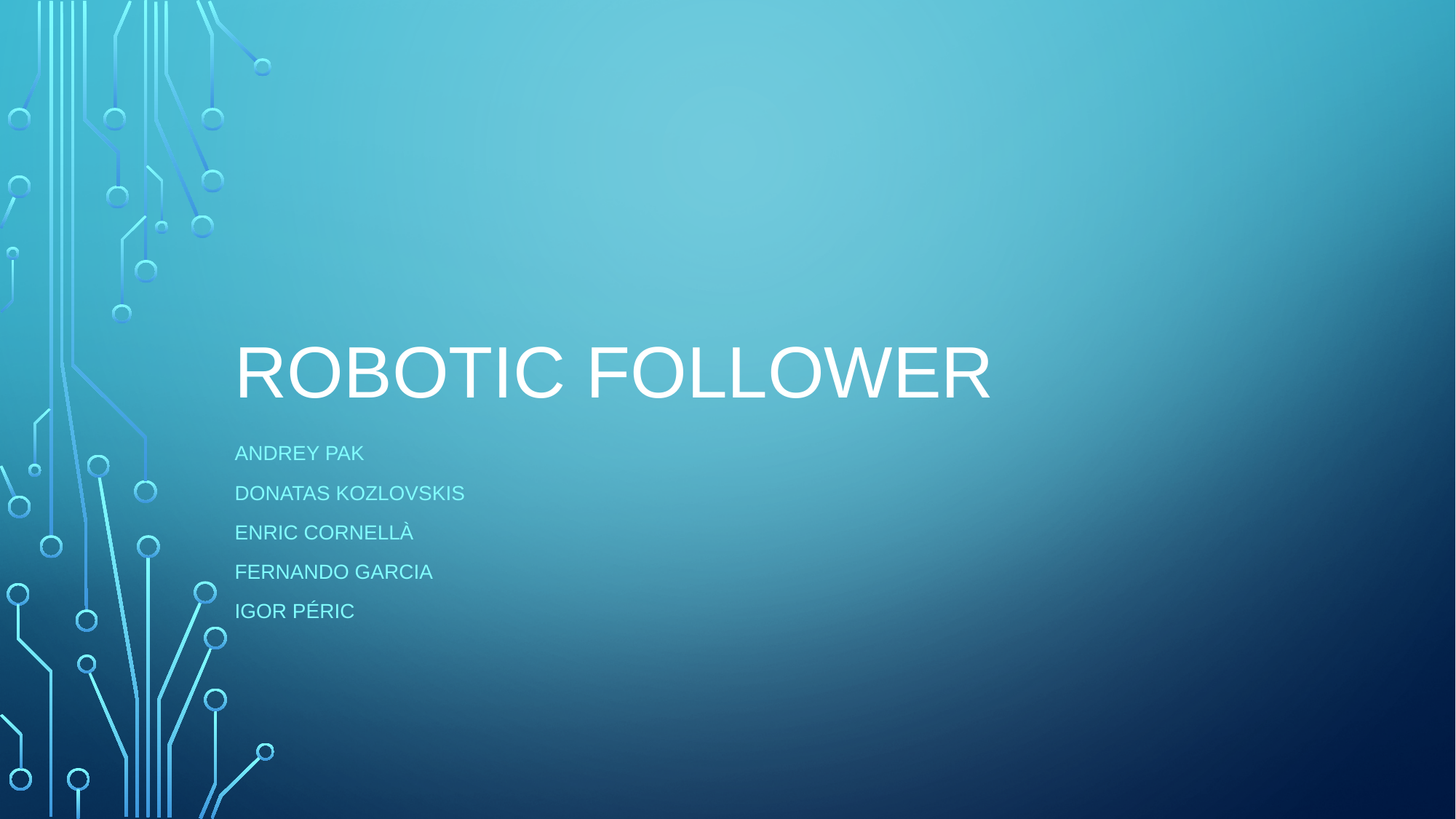

# robotic follower
Andrey Pak
Donatas Kozlovskis
Enric Cornellà
Fernando Garcia
Igor Péric